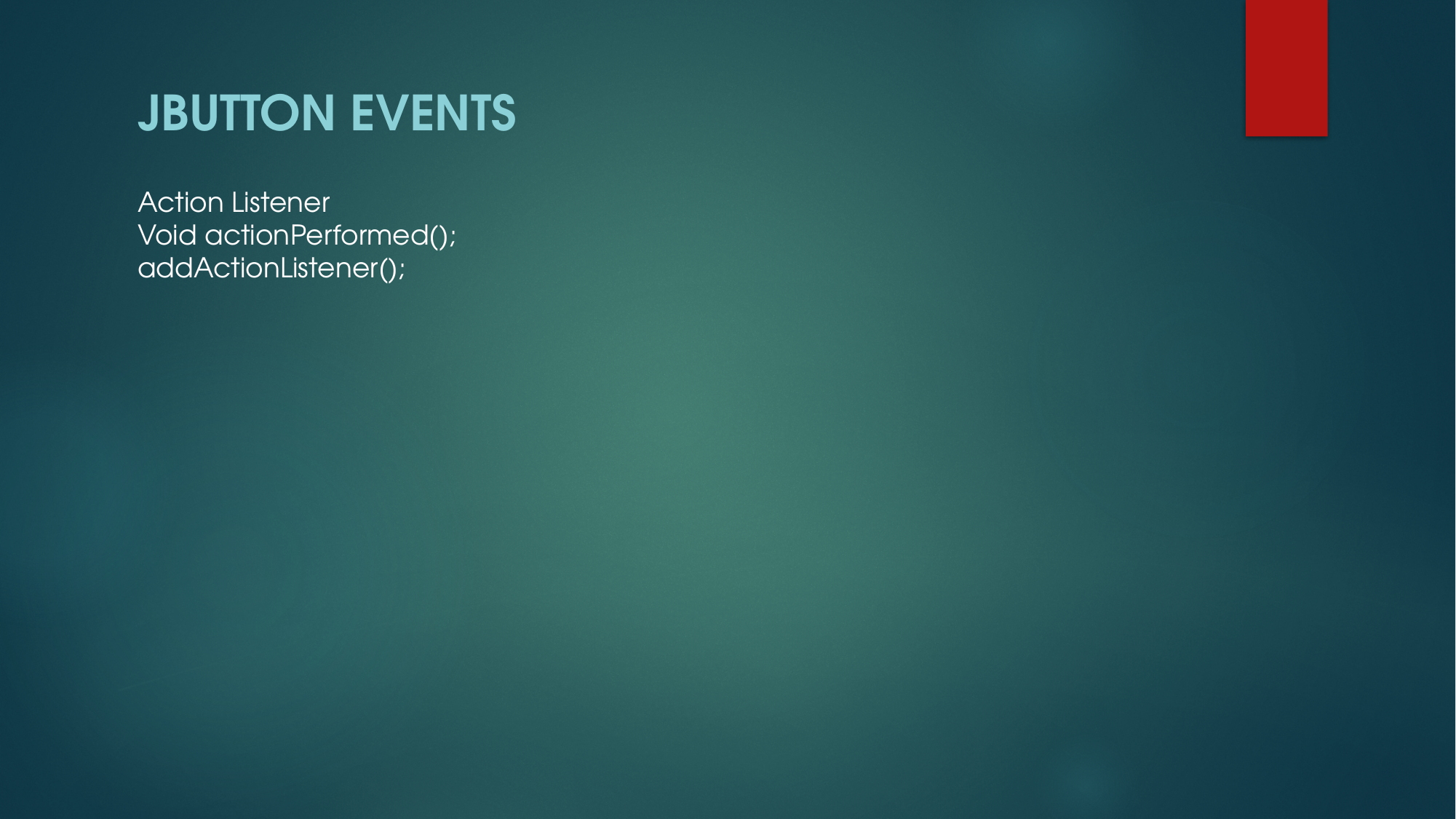

Jbutton Events
Action Listener
Void actionPerformed();
addActionListener();